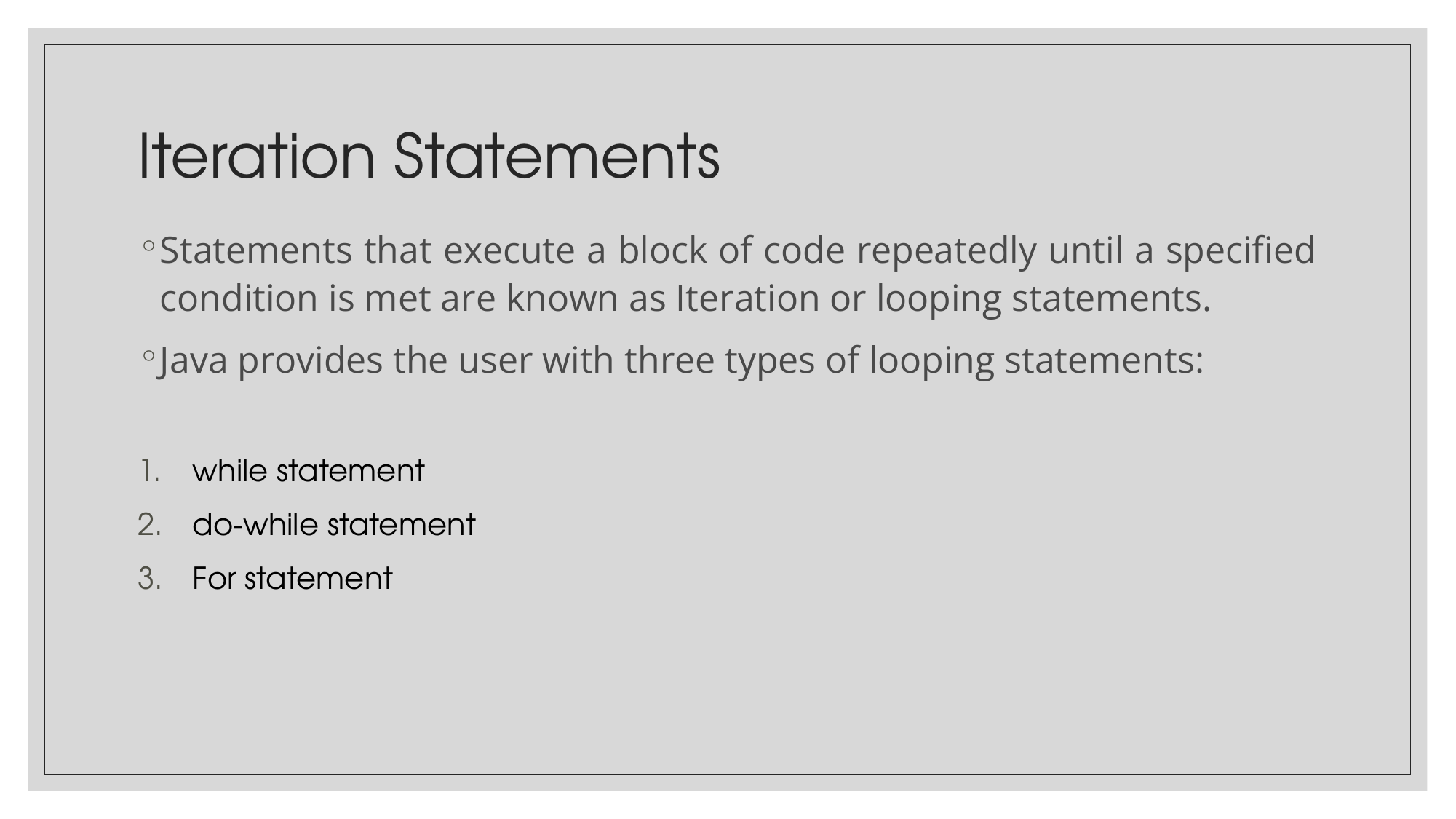

# Iteration Statements
Statements that execute a block of code repeatedly until a specified condition is met are known as Iteration or looping statements.
Java provides the user with three types of looping statements:

while statement
do-while statement
For statement